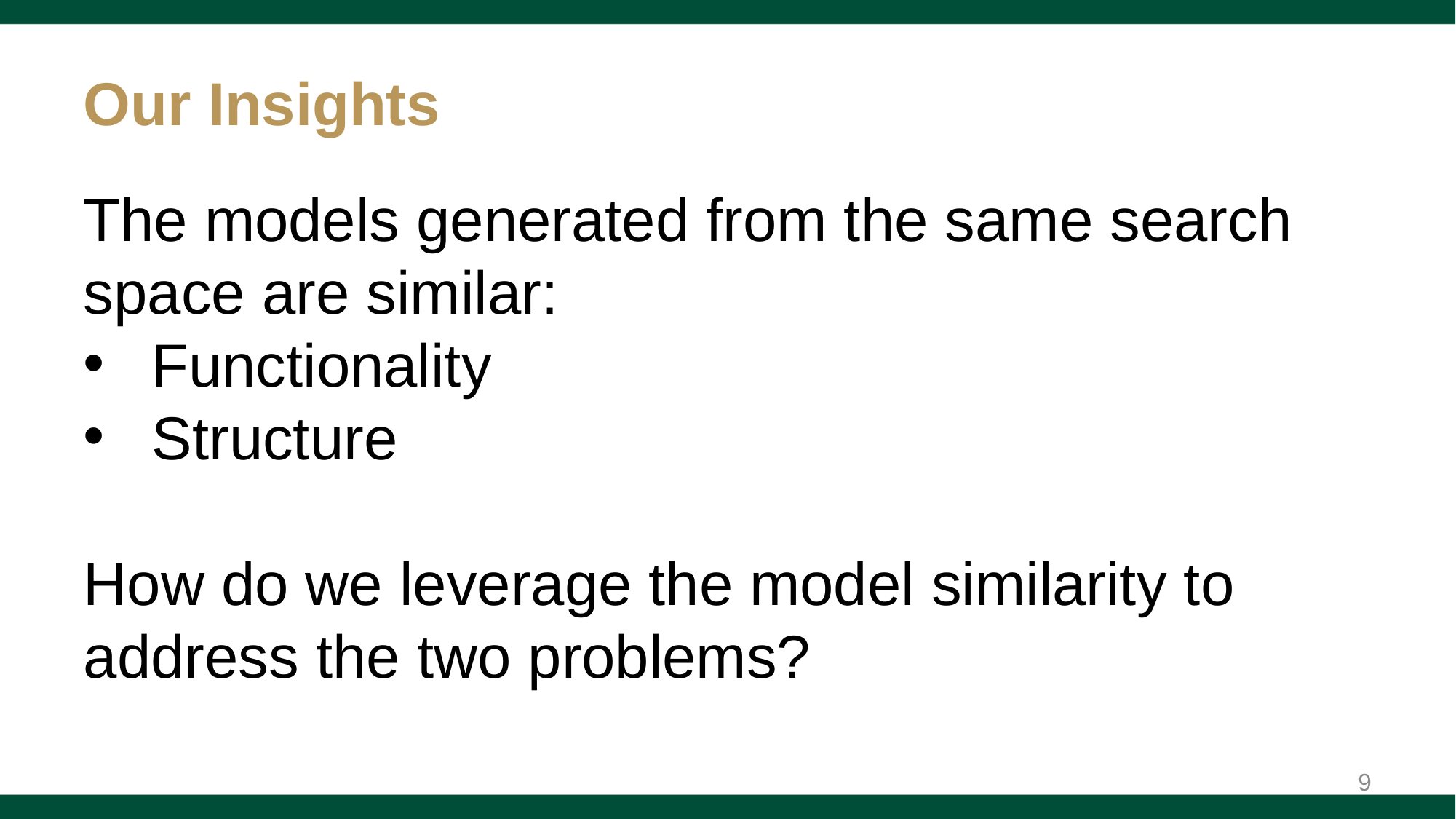

# Our Insights
The models generated from the same search space are similar:
Functionality
Structure

How do we leverage the model similarity to address the two problems?

9